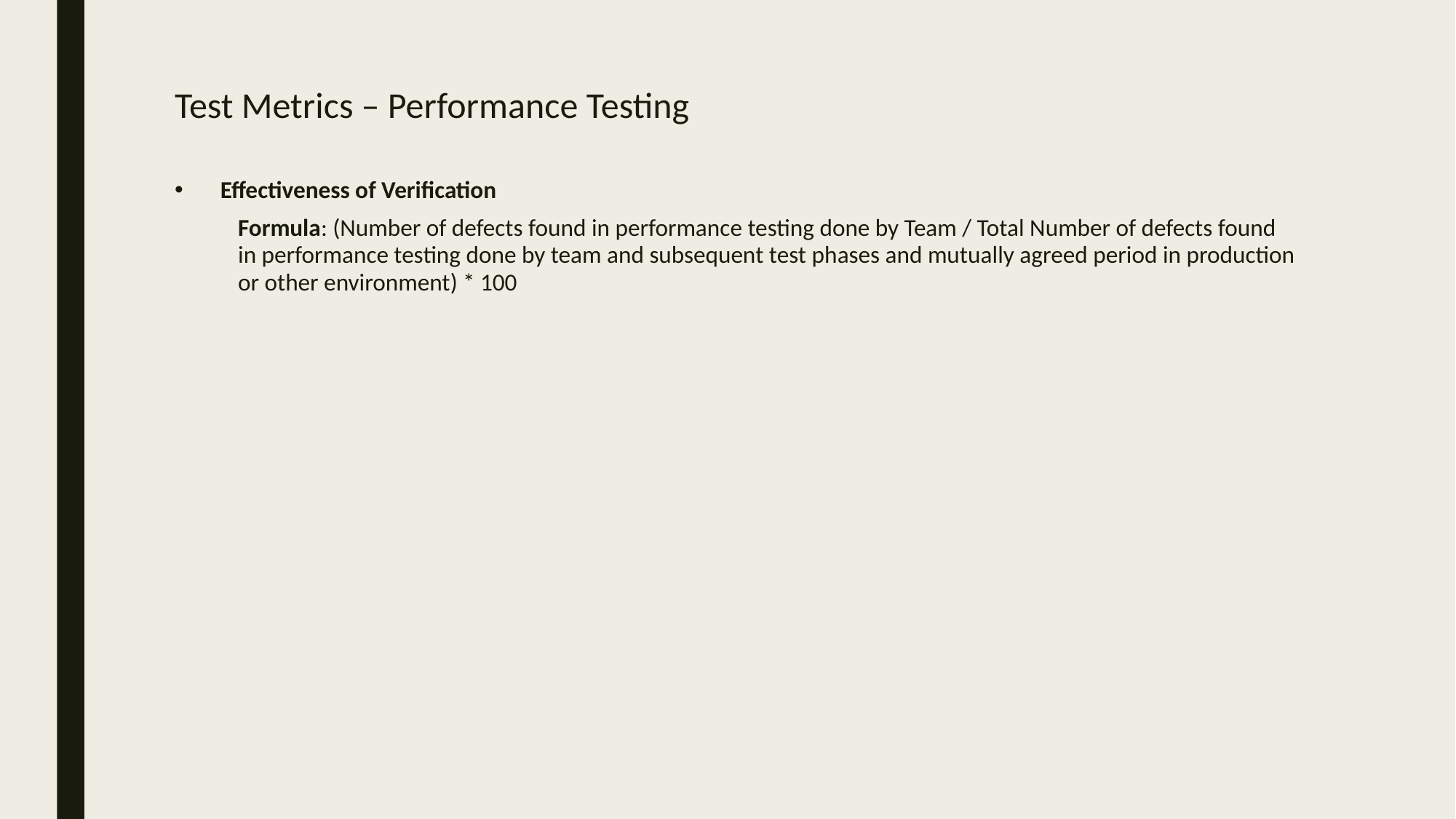

# Test Metrics – Performance Testing
Effectiveness of Verification
Formula: (Number of defects found in performance testing done by Team / Total Number of defects found in performance testing done by team and subsequent test phases and mutually agreed period in production or other environment) * 100